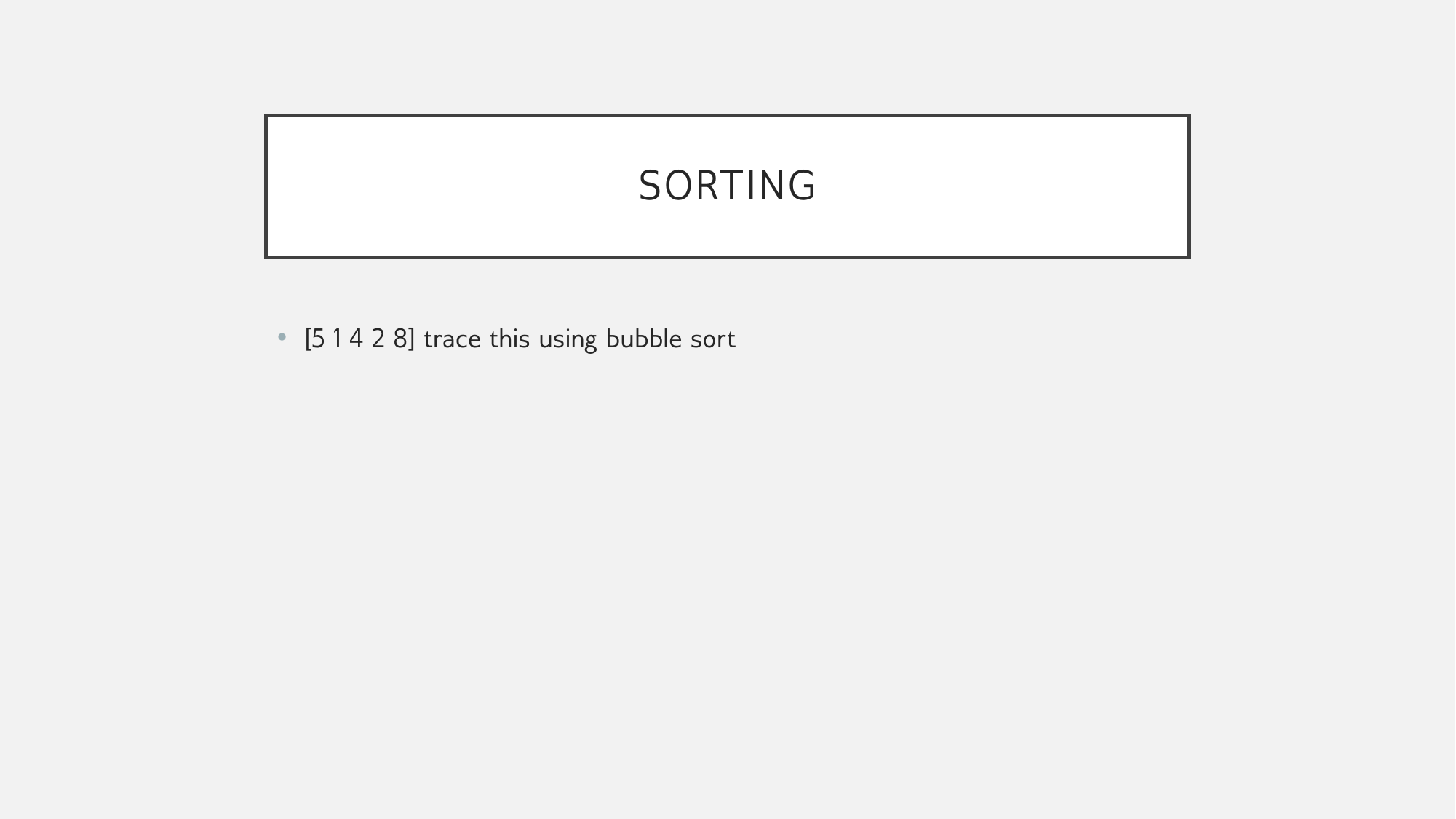

# sorting
[5 1 4 2 8] trace this using bubble sort